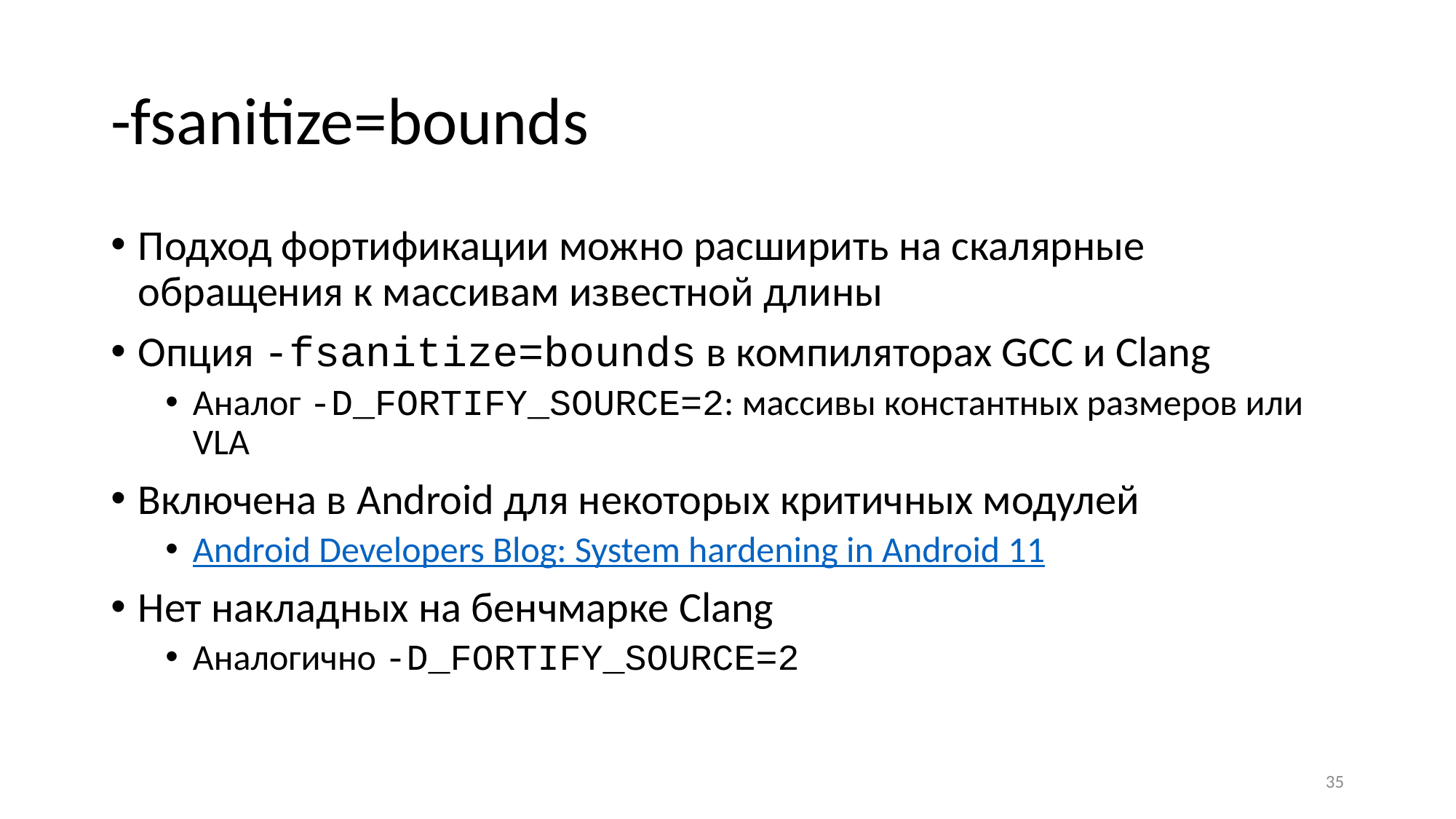

# -fsanitize=bounds
Подход фортификации можно расширить на скалярные обращения к массивам известной длины
Опция -fsanitize=bounds в компиляторах GCC и Clang
Аналог -D_FORTIFY_SOURCE=2: массивы константных размеров или VLA
Включена в Android для некоторых критичных модулей
Android Developers Blog: System hardening in Android 11
Нет накладных на бенчмарке Clang
Аналогично -D_FORTIFY_SOURCE=2
35